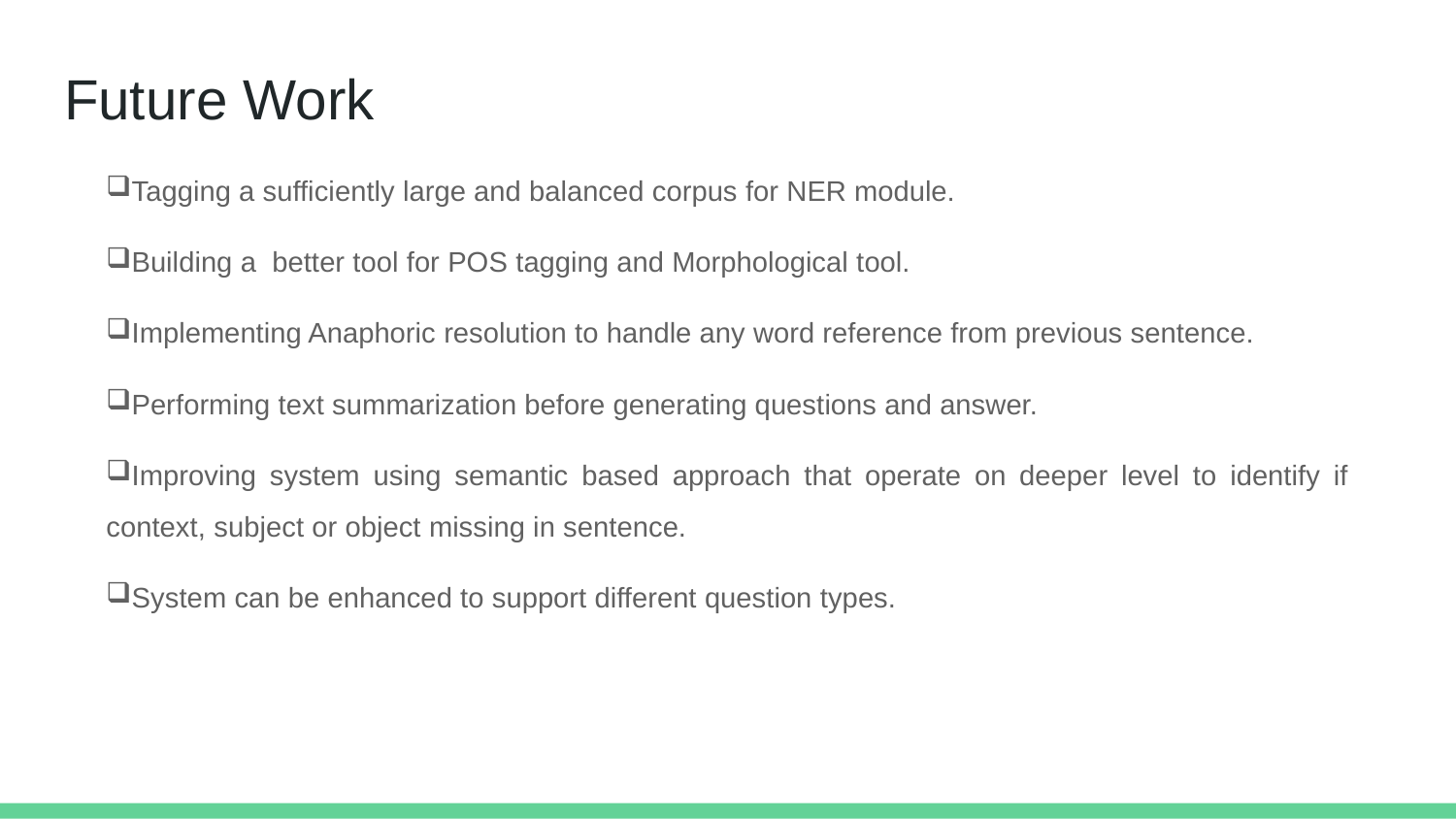

# Future Work
Tagging a sufficiently large and balanced corpus for NER module.
Building a  better tool for POS tagging and Morphological tool.
Implementing Anaphoric resolution to handle any word reference from previous sentence.
Performing text summarization before generating questions and answer.
Improving system using semantic based approach that operate on deeper level to identify if context, subject or object missing in sentence.
System can be enhanced to support different question types.